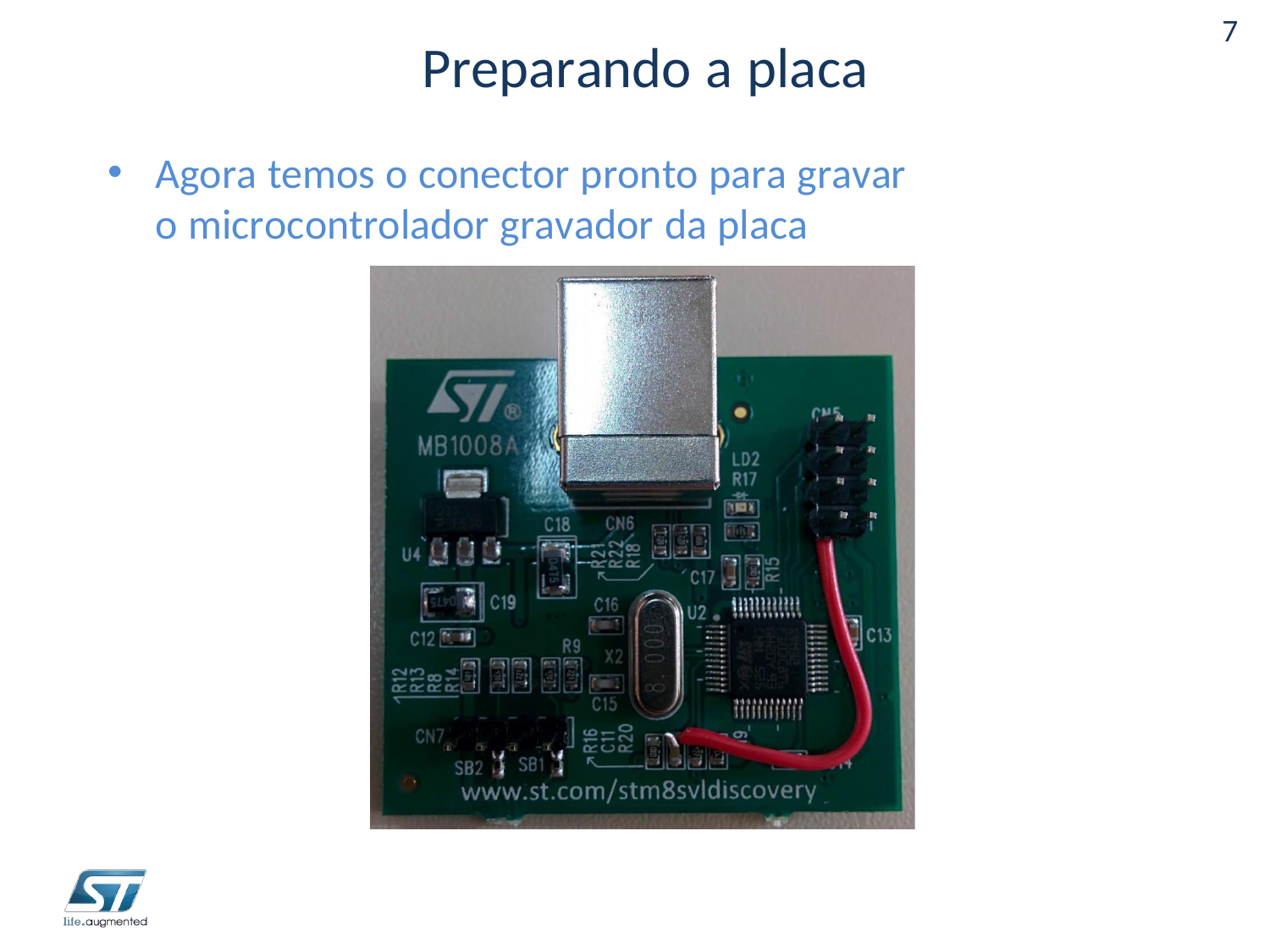

7
# Preparando a placa
Agora temos o conector pronto para gravar o microcontrolador gravador da placa